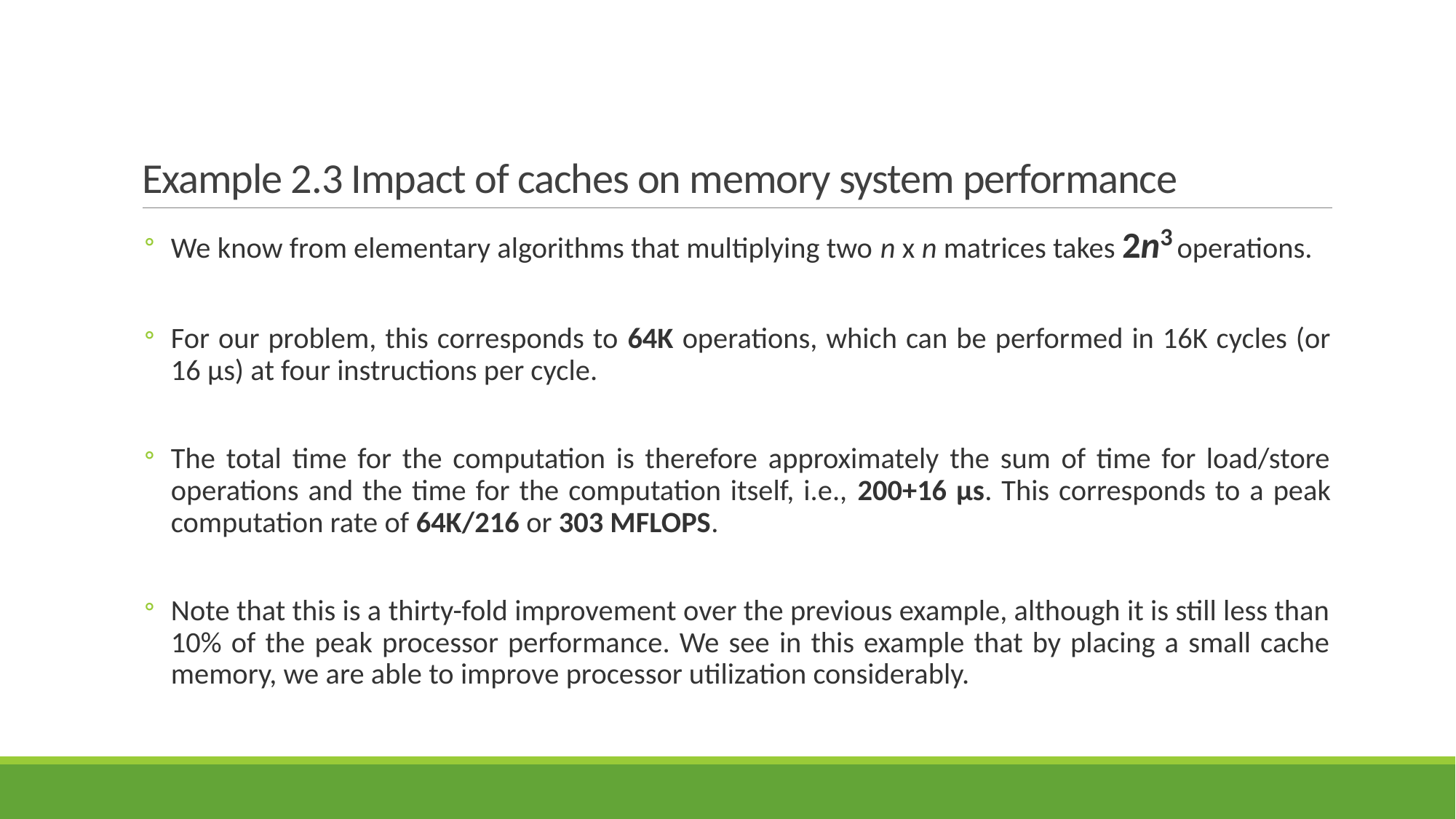

# Example 2.3 Impact of caches on memory system performance
We know from elementary algorithms that multiplying two n x n matrices takes 2n3 operations.

For our problem, this corresponds to 64K operations, which can be performed in 16K cycles (or 16 µs) at four instructions per cycle.

The total time for the computation is therefore approximately the sum of time for load/store operations and the time for the computation itself, i.e., 200+16 µs. This corresponds to a peak computation rate of 64K/216 or 303 MFLOPS.

Note that this is a thirty-fold improvement over the previous example, although it is still less than 10% of the peak processor performance. We see in this example that by placing a small cache memory, we are able to improve processor utilization considerably.